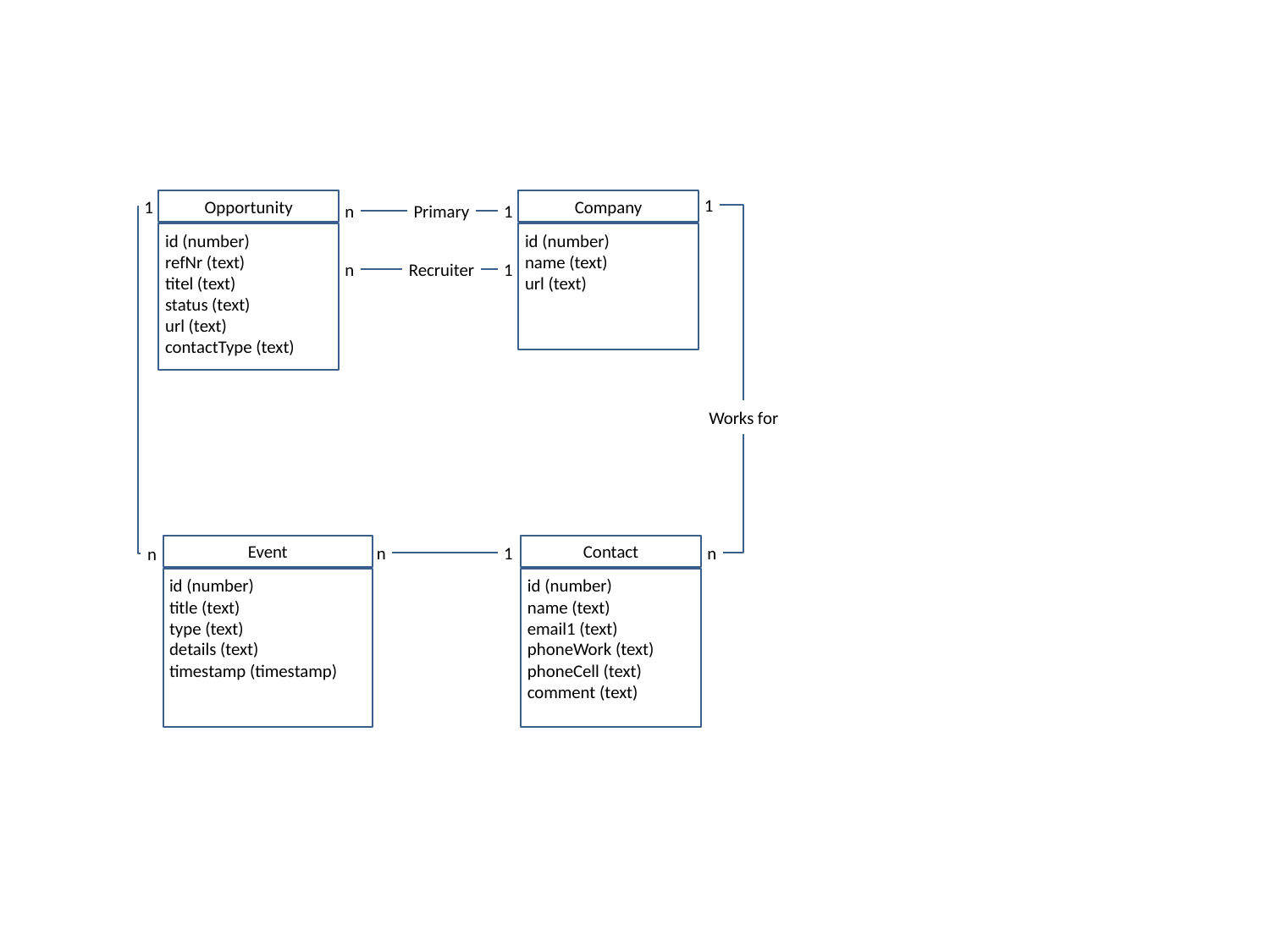

1
1
Opportunity
Company
n
Primary
1
id (number)
refNr (text)
titel (text)
status (text)
url (text)
contactType (text)

id (number)
name (text)
url (text)
n
Recruiter
1
Works for
Event
Contact
n
n
1
n
id (number)
title (text)
type (text)
details (text)
timestamp (timestamp)
id (number)
name (text)
email1 (text)
phoneWork (text)
phoneCell (text)
comment (text)